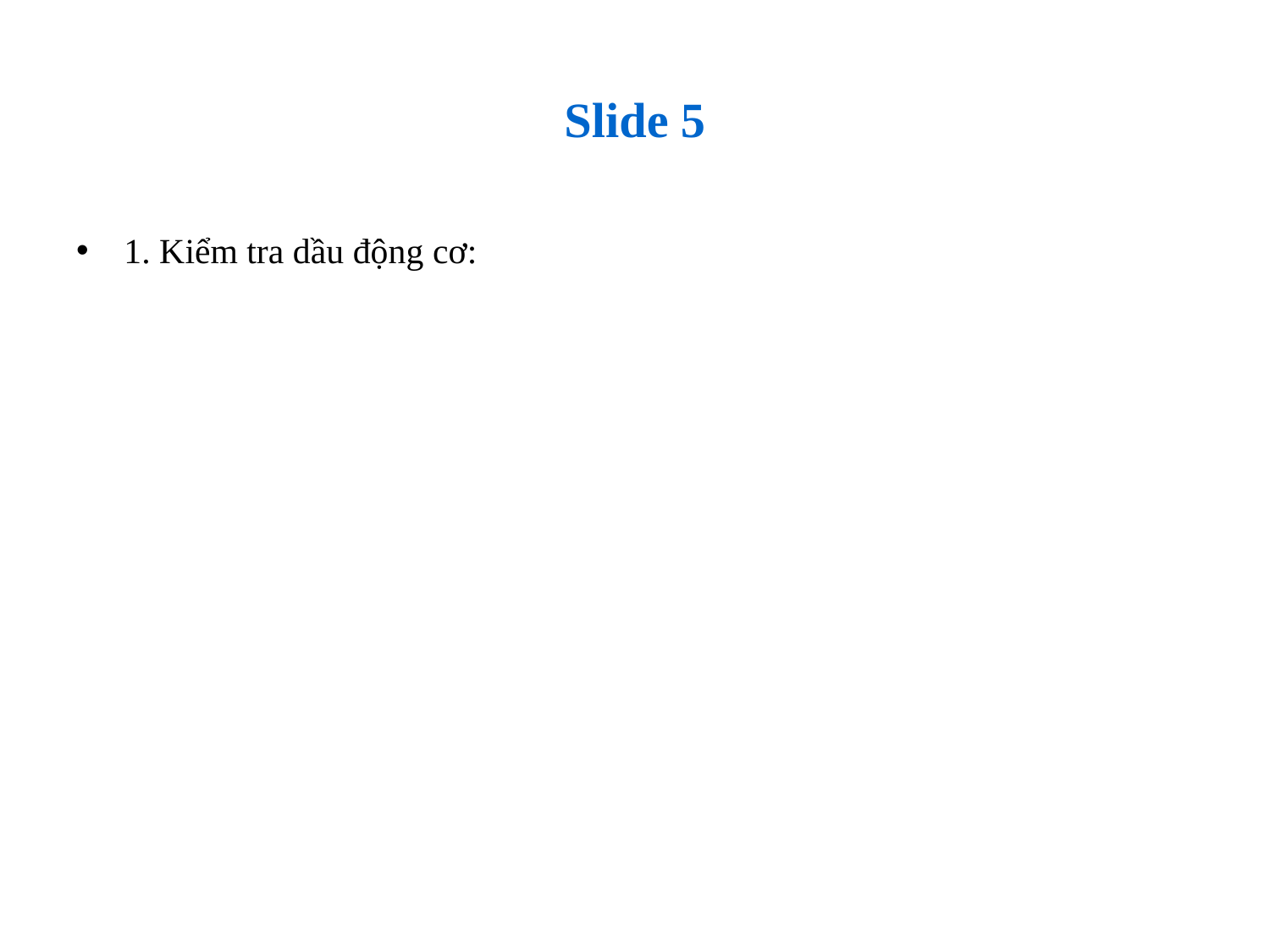

# Slide 5
1. Kiểm tra dầu động cơ: